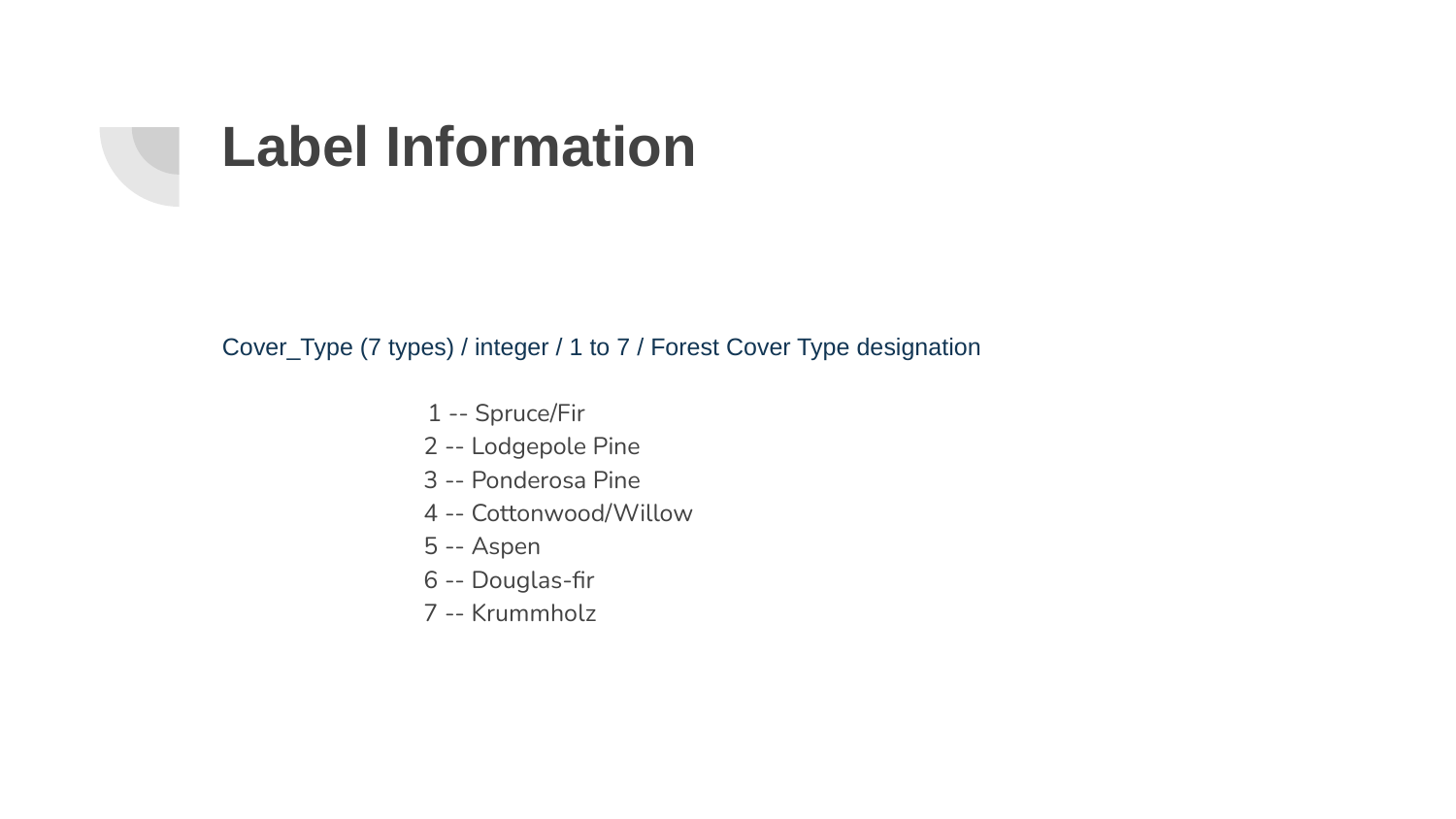

# Label Information
Cover_Type (7 types) / integer / 1 to 7 / Forest Cover Type designation
                     1 -- Spruce/Fir
                                2 -- Lodgepole Pine
                                3 -- Ponderosa Pine
                                4 -- Cottonwood/Willow
                                5 -- Aspen
                                6 -- Douglas-fir
                                7 -- Krummholz